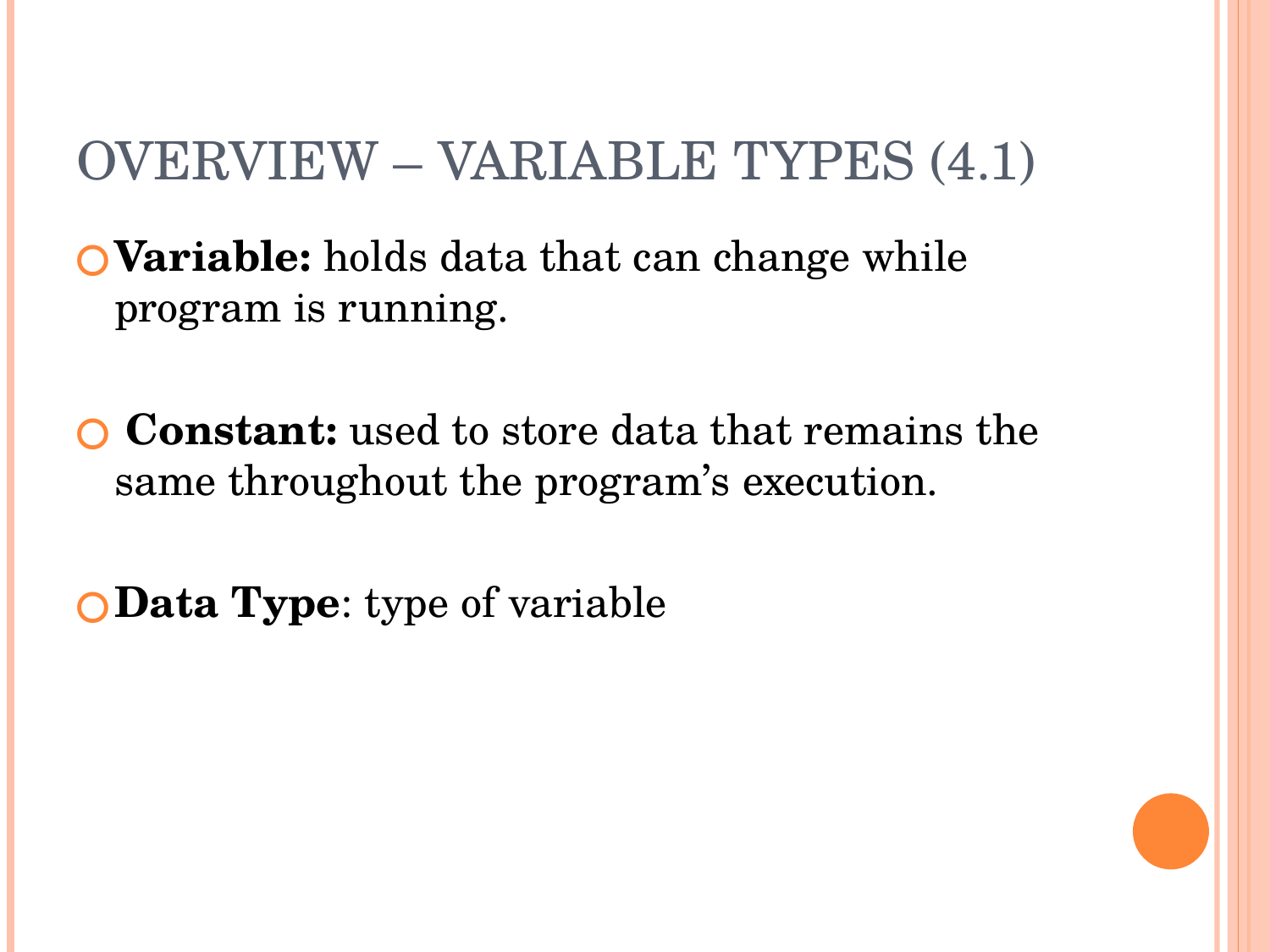

# Overview – Variable Types (4.1)
Variable: holds data that can change while program is running.

 Constant: used to store data that remains the same throughout the program’s execution.

Data Type: type of variable